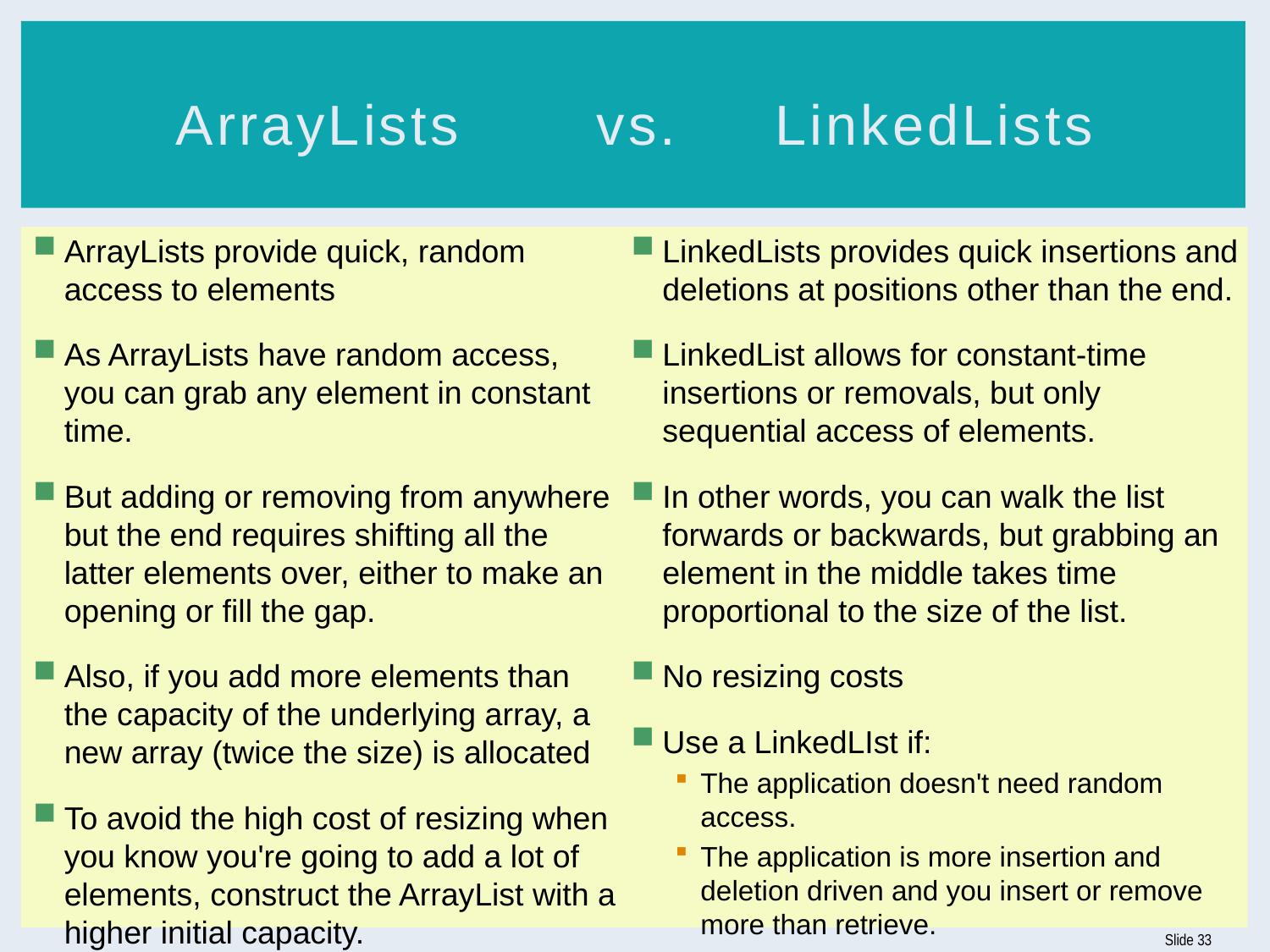

# ArrayLists       vs.     LinkedLists
ArrayLists provide quick, random access to elements
As ArrayLists have random access, you can grab any element in constant time.
But adding or removing from anywhere but the end requires shifting all the latter elements over, either to make an opening or fill the gap.
Also, if you add more elements than the capacity of the underlying array, a new array (twice the size) is allocated
To avoid the high cost of resizing when you know you're going to add a lot of elements, construct the ArrayList with a higher initial capacity.

LinkedLists provides quick insertions and deletions at positions other than the end.
LinkedList allows for constant-time insertions or removals, but only
sequential access of elements.
In other words, you can walk the list forwards or backwards, but grabbing an element in the middle takes time proportional to the size of the list.
No resizing costs
Use a LinkedLIst if:
The application doesn't need random access.
The application is more insertion and deletion driven and you insert or remove more than retrieve.